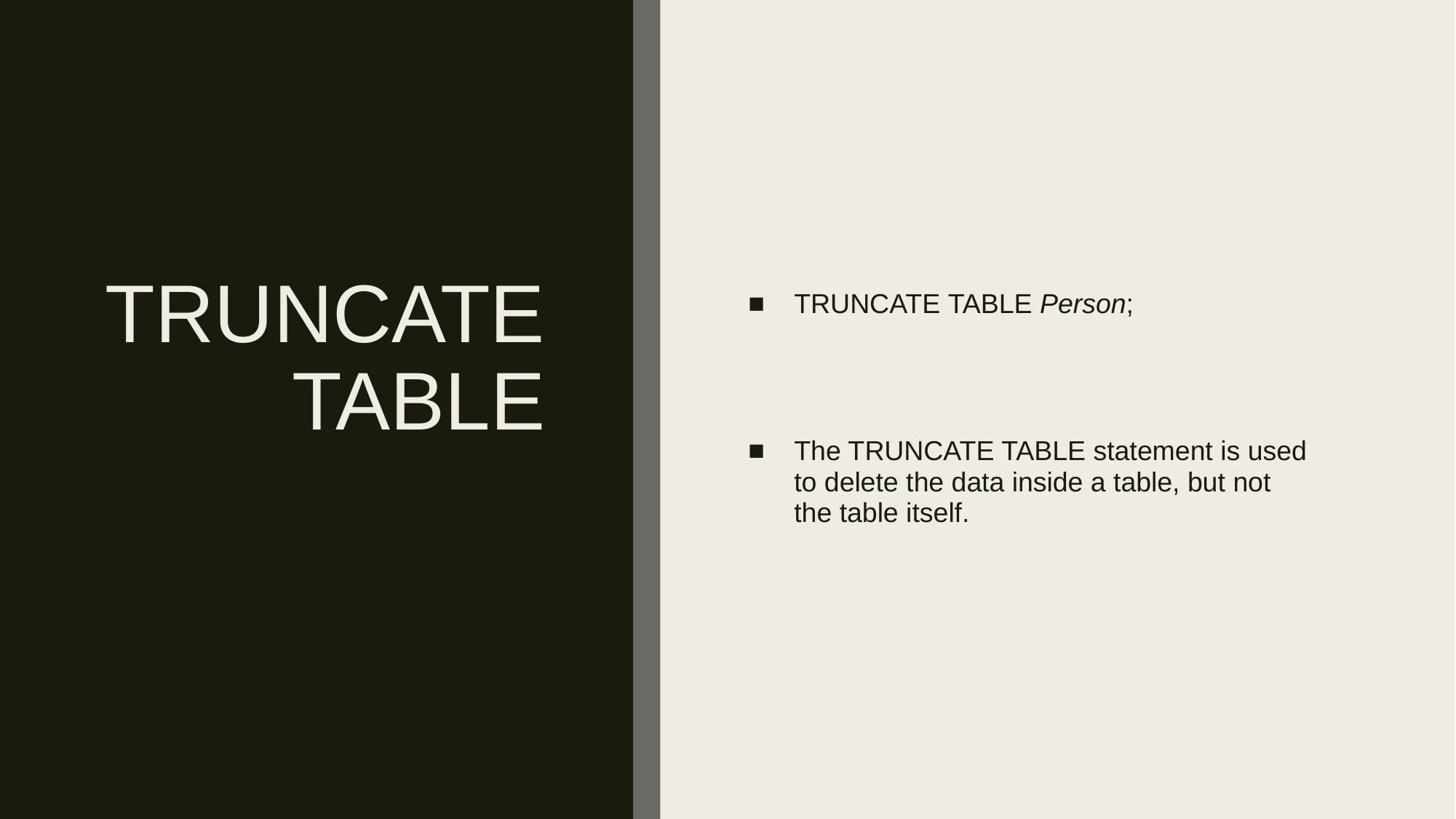

# TRUNCATE TABLE
TRUNCATE TABLE Person;

The TRUNCATE TABLE statement is used to delete the data inside a table, but not the table itself.